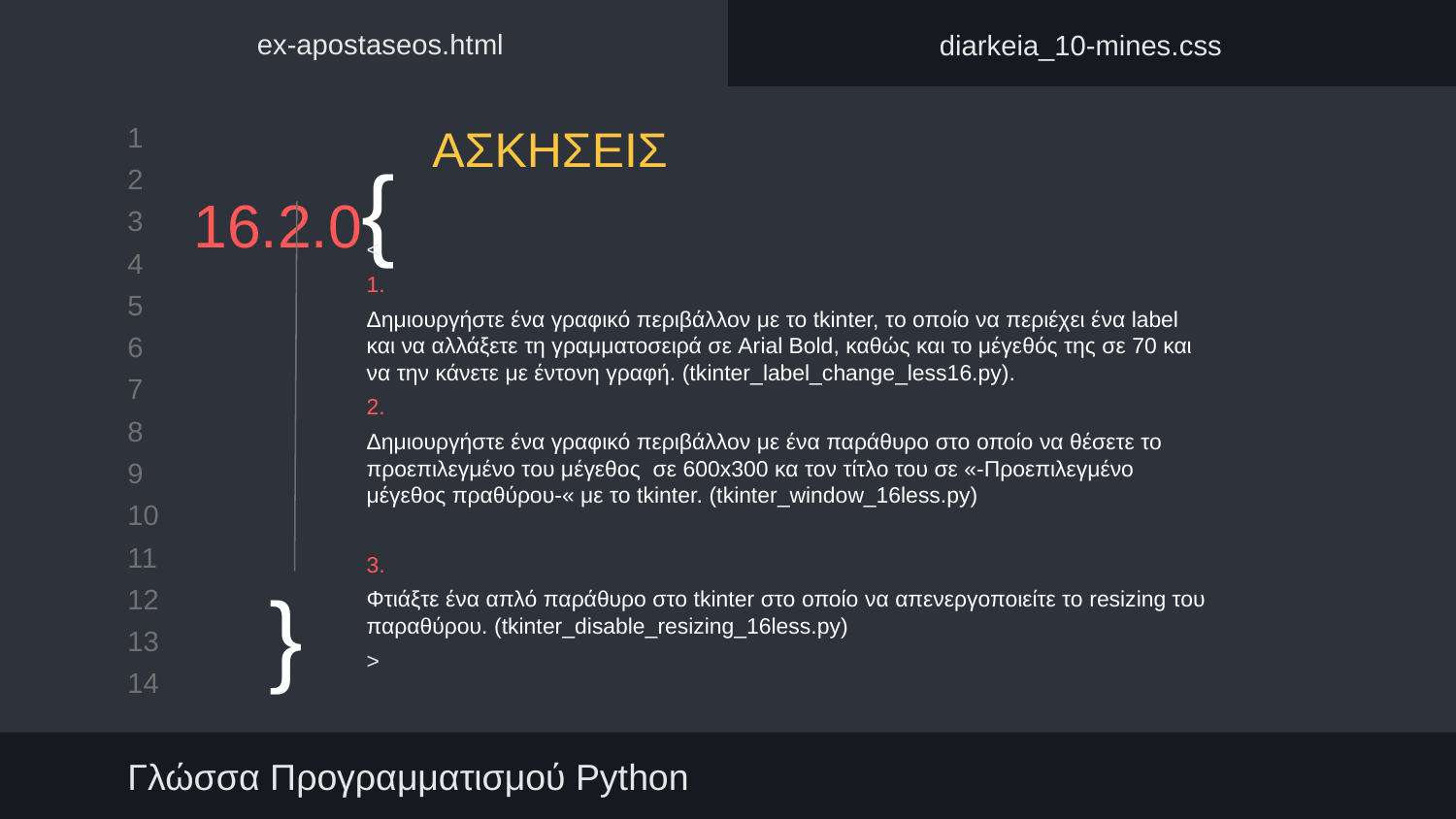

ex-apostaseos.html
diarkeia_10-mines.css
ΑΣΚΗΣΕΙΣ
# 16.2.0{
<
1.
Δημιουργήστε ένα γραφικό περιβάλλον με το tkinter, το οποίο να περιέχει ένα label και να αλλάξετε τη γραμματοσειρά σε Arial Bold, καθώς και το μέγεθός της σε 70 και να την κάνετε με έντονη γραφή. (tkinter_label_change_less16.py).
2.
Δημιουργήστε ένα γραφικό περιβάλλον με ένα παράθυρο στο οποίο να θέσετε το προεπιλεγμένο του μέγεθος  σε 600x300 κα τον τίτλο του σε «-Προεπιλεγμένο μέγεθος πραθύρου-« με το tkinter. (tkinter_window_16less.py)

3.
Φτιάξτε ένα απλό παράθυρο στο tkinter στο οποίο να απενεργοποιείτε το resizing του παραθύρου. (tkinter_disable_resizing_16less.py)
>
}
Γλώσσα Προγραμματισμού Python